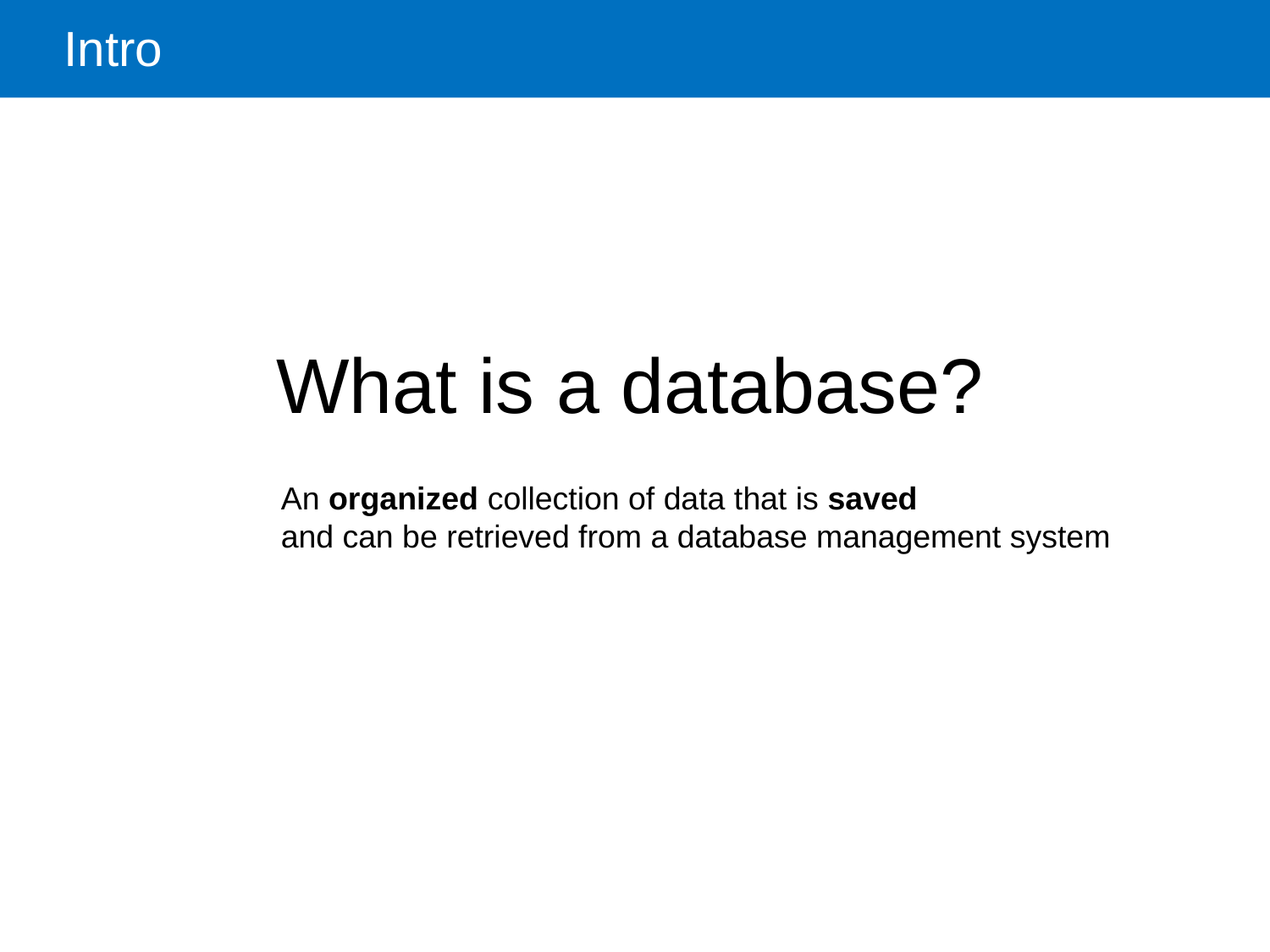

Intro
What is a database?
An organized collection of data that is saved
and can be retrieved from a database management system